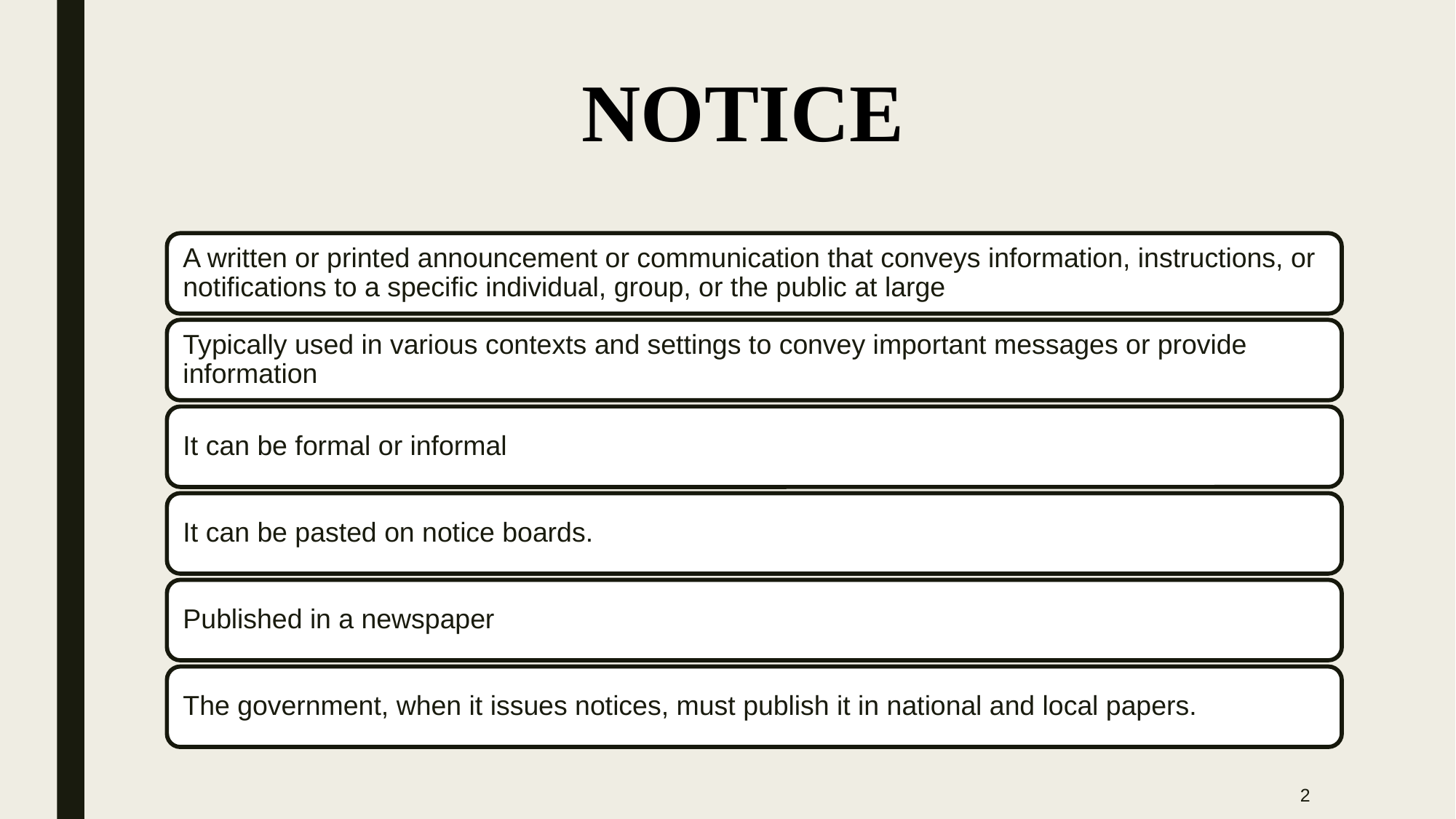

NOTICE
A written or printed announcement or communication that conveys information, instructions, or notifications to a specific individual, group, or the public at large
Typically used in various contexts and settings to convey important messages or provide information
It can be formal or informal
It can be pasted on notice boards.
Published in a newspaper
The government, when it issues notices, must publish it in national and local papers.
2